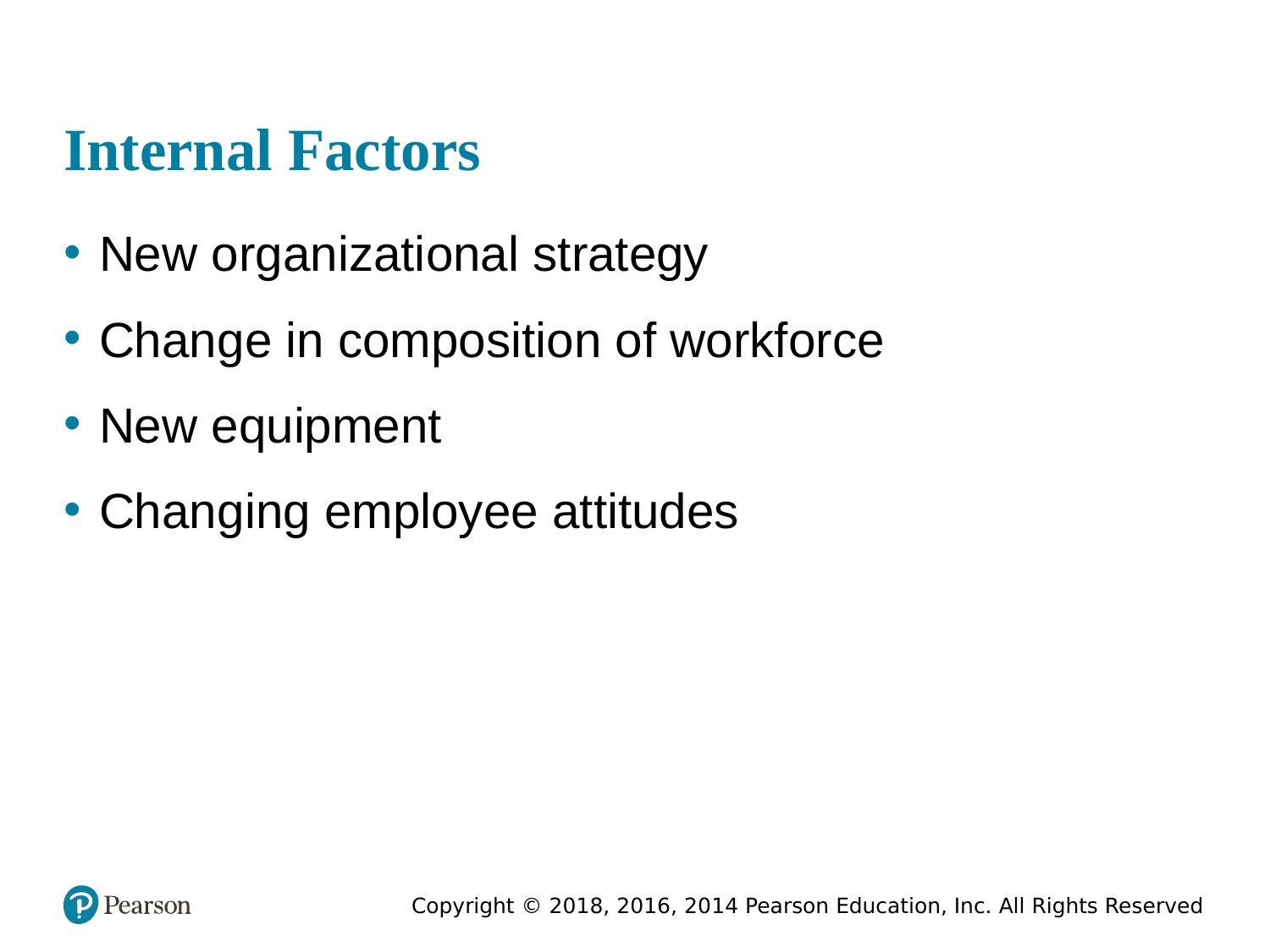

# Internal Factors
New organizational strategy
Change in composition of workforce
New equipment
Changing employee attitudes